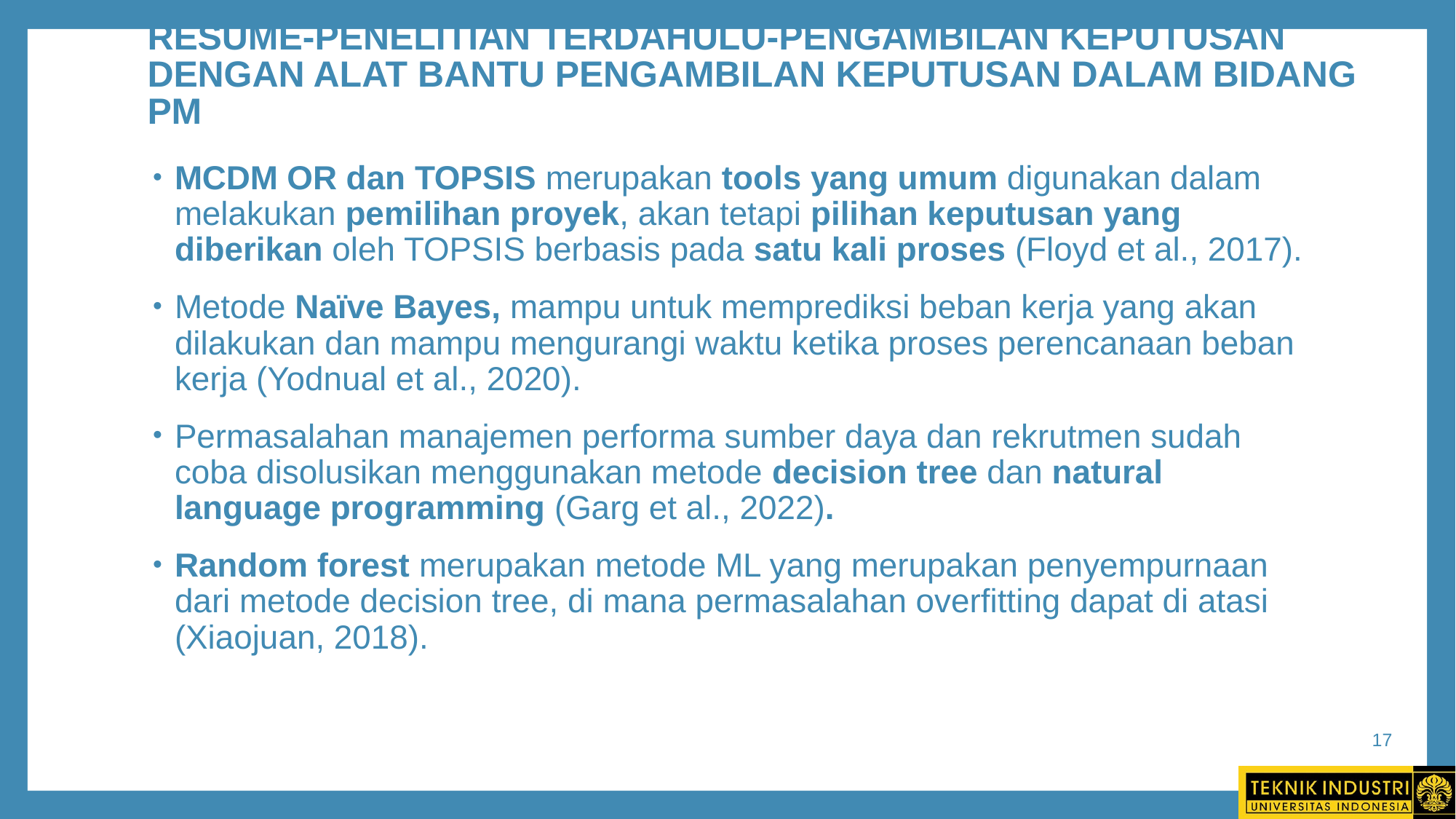

# Resume-Penelitian Terdahulu-Pengambilan keputusan dengan alat bantu pengambilan keputusan dalam bidang pm
MCDM OR dan TOPSIS merupakan tools yang umum digunakan dalam melakukan pemilihan proyek, akan tetapi pilihan keputusan yang diberikan oleh TOPSIS berbasis pada satu kali proses (Floyd et al., 2017).
Metode Naïve Bayes, mampu untuk memprediksi beban kerja yang akan dilakukan dan mampu mengurangi waktu ketika proses perencanaan beban kerja (Yodnual et al., 2020).
Permasalahan manajemen performa sumber daya dan rekrutmen sudah coba disolusikan menggunakan metode decision tree dan natural language programming (Garg et al., 2022).
Random forest merupakan metode ML yang merupakan penyempurnaan dari metode decision tree, di mana permasalahan overfitting dapat di atasi (Xiaojuan, 2018).

17